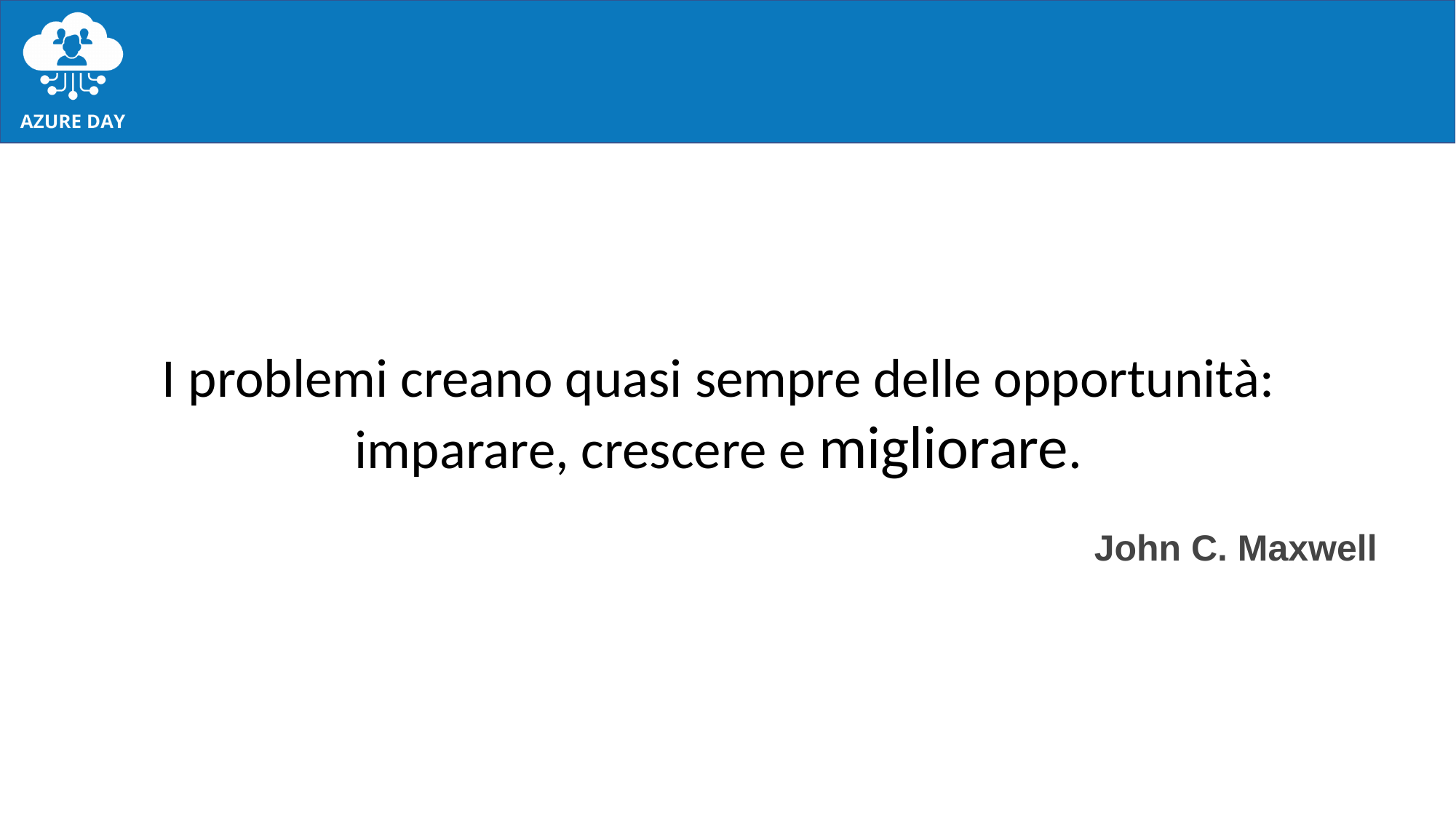

I problemi creano quasi sempre delle opportunità: imparare, crescere e migliorare.
John C. Maxwell